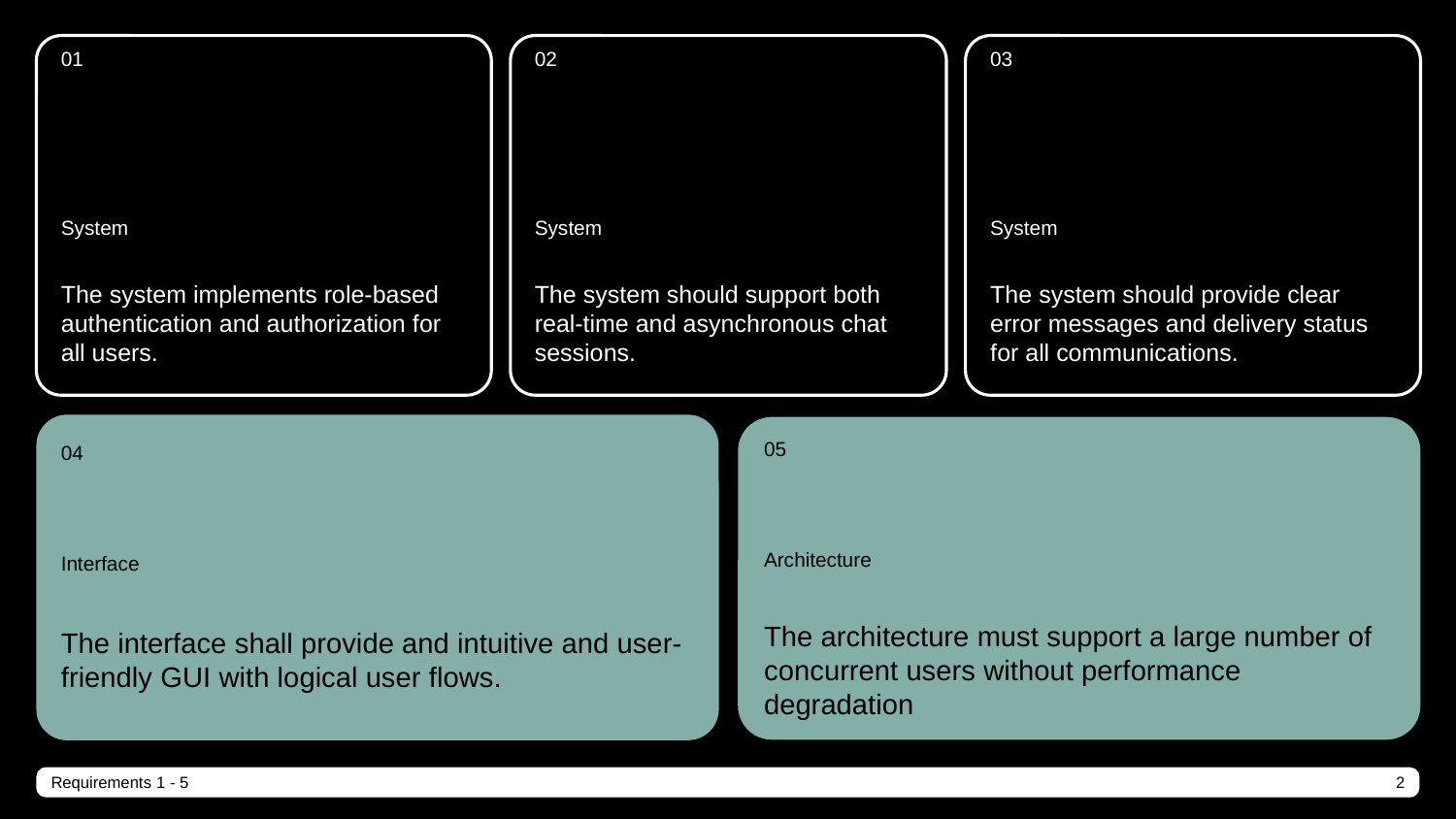

01
02
03
System
System
System
The system implements role-based authentication and authorization for all users.
The system should support both real-time and asynchronous chat sessions.

The system should provide clear error messages and delivery status for all communications.

05
04
Architecture
Interface
The architecture must support a large number of concurrent users without performance degradation
The interface shall provide and intuitive and user-friendly GUI with logical user flows.
Requirements 1 - 5